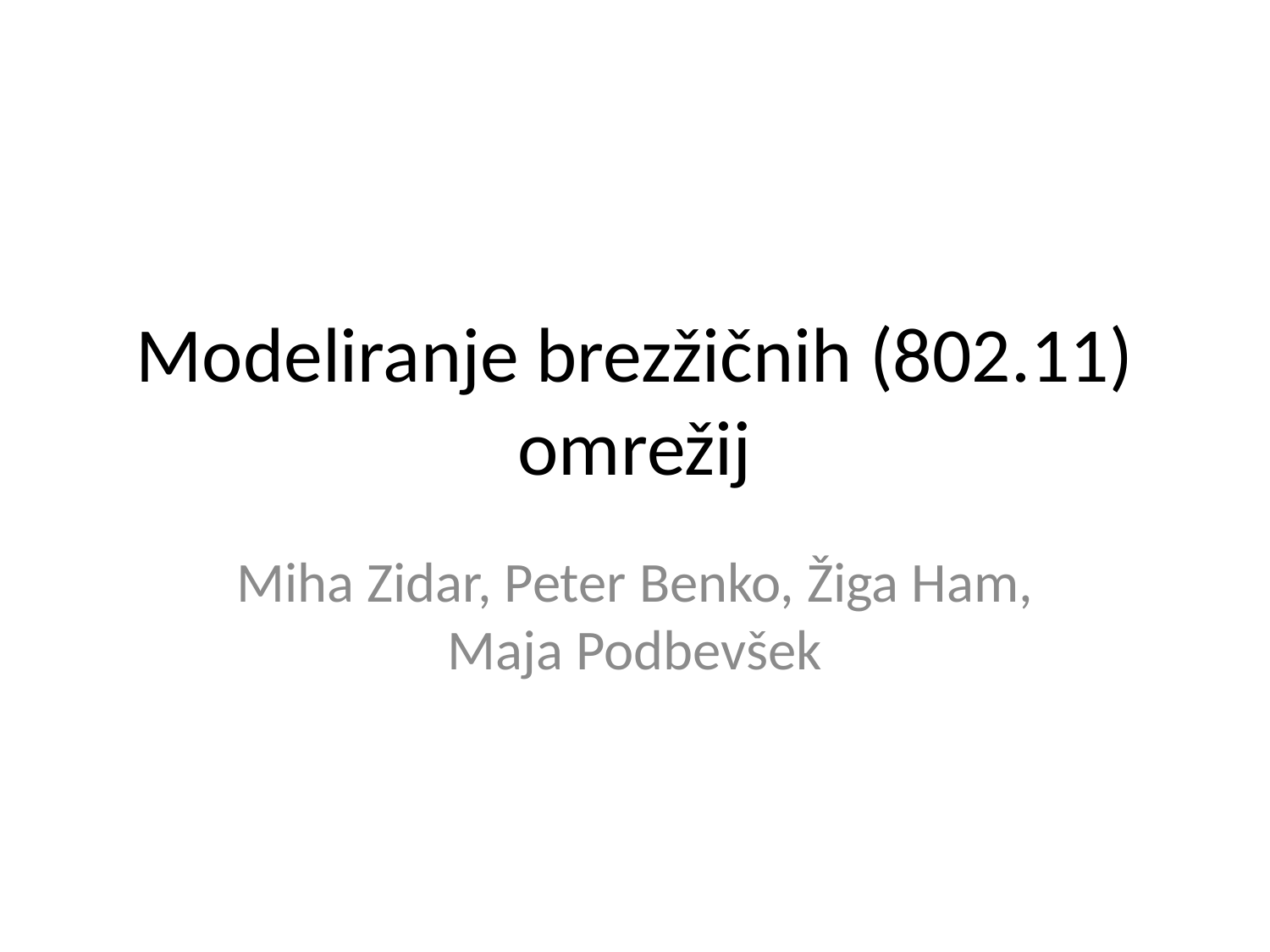

# Modeliranje brezžičnih (802.11) omrežij
Miha Zidar, Peter Benko, Žiga Ham, Maja Podbevšek